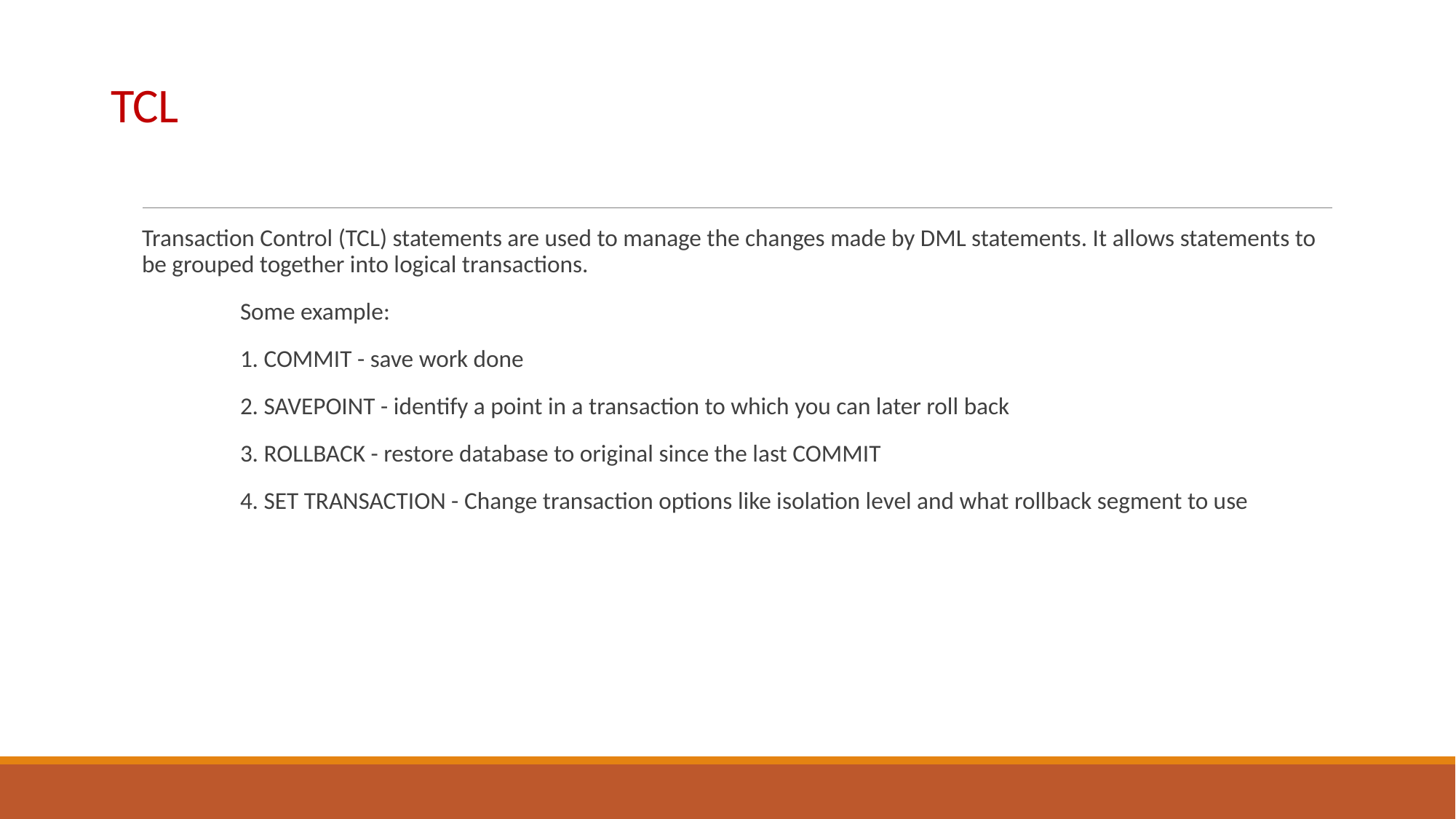

# TCL
Transaction Control (TCL) statements are used to manage the changes made by DML statements. It allows statements to be grouped together into logical transactions.
	Some example:
	1. COMMIT - save work done
	2. SAVEPOINT - identify a point in a transaction to which you can later roll back
	3. ROLLBACK - restore database to original since the last COMMIT
	4. SET TRANSACTION - Change transaction options like isolation level and what rollback segment to use